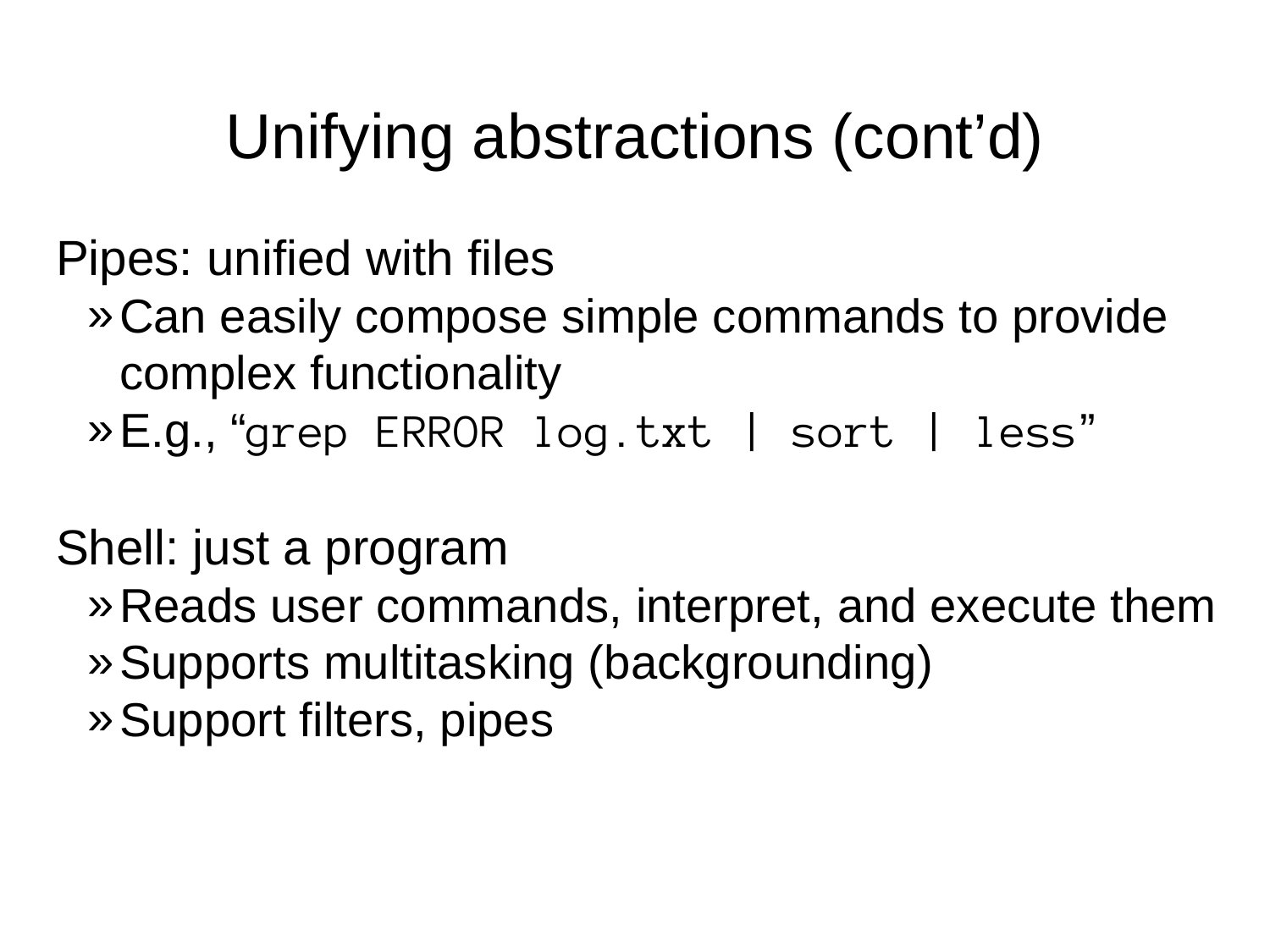

# Unifying abstractions (cont’d)
Pipes: unified with files
Can easily compose simple commands to provide complex functionality
E.g., “grep ERROR log.txt | sort | less”

Shell: just a program
Reads user commands, interpret, and execute them
Supports multitasking (backgrounding)
Support filters, pipes